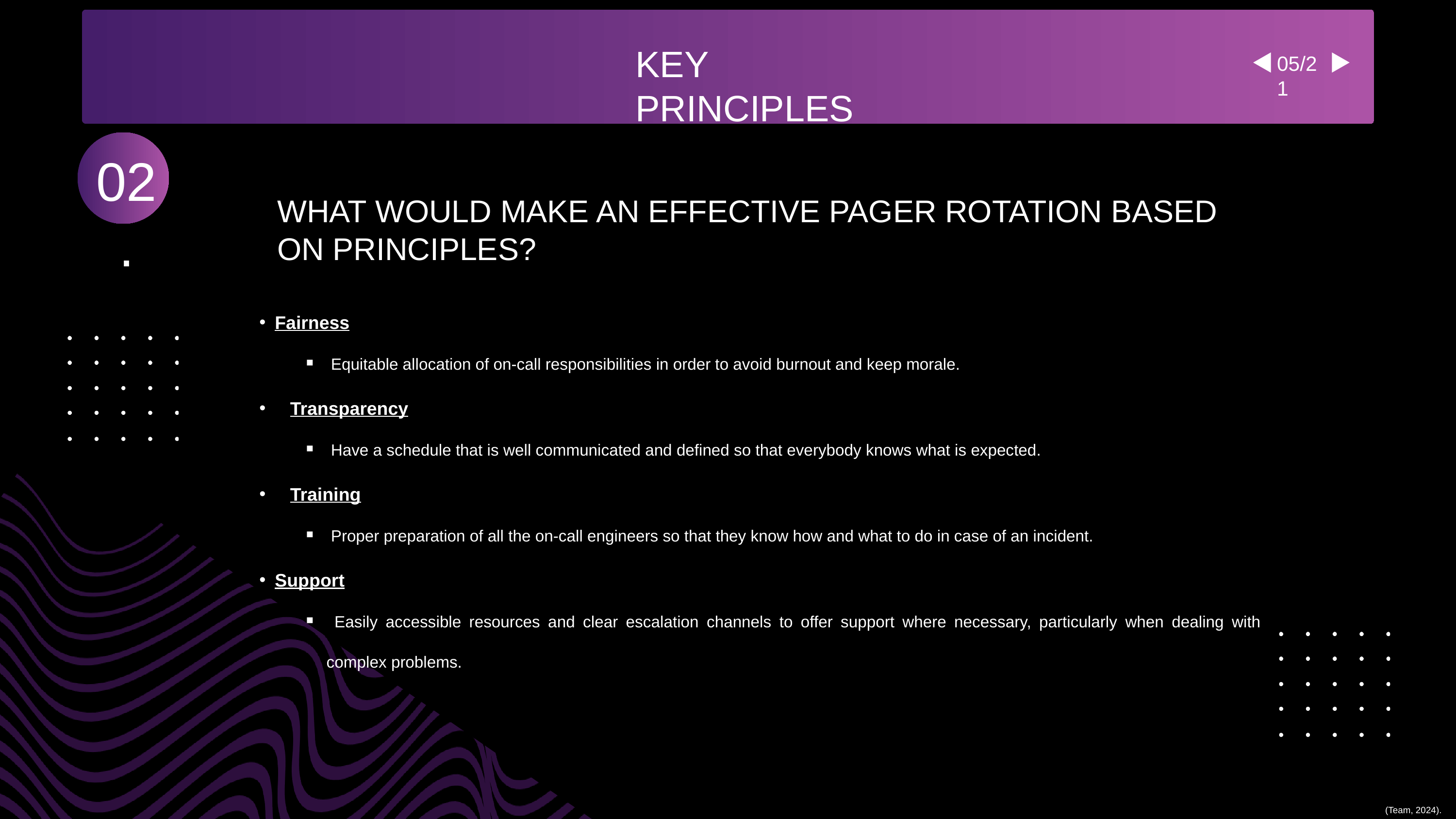

KEY PRINCIPLES
05/21

02.
WHAT WOULD MAKE AN EFFECTIVE PAGER ROTATION BASED ON PRINCIPLES?
Fairness
 Equitable allocation of on-call responsibilities in order to avoid burnout and keep morale.
   Transparency
 Have a schedule that is well communicated and defined so that everybody knows what is expected.
   Training
 Proper preparation of all the on-call engineers so that they know how and what to do in case of an incident.
Support
 Easily accessible resources and clear escalation channels to offer support where necessary, particularly when dealing with complex problems.

(Team, 2024).